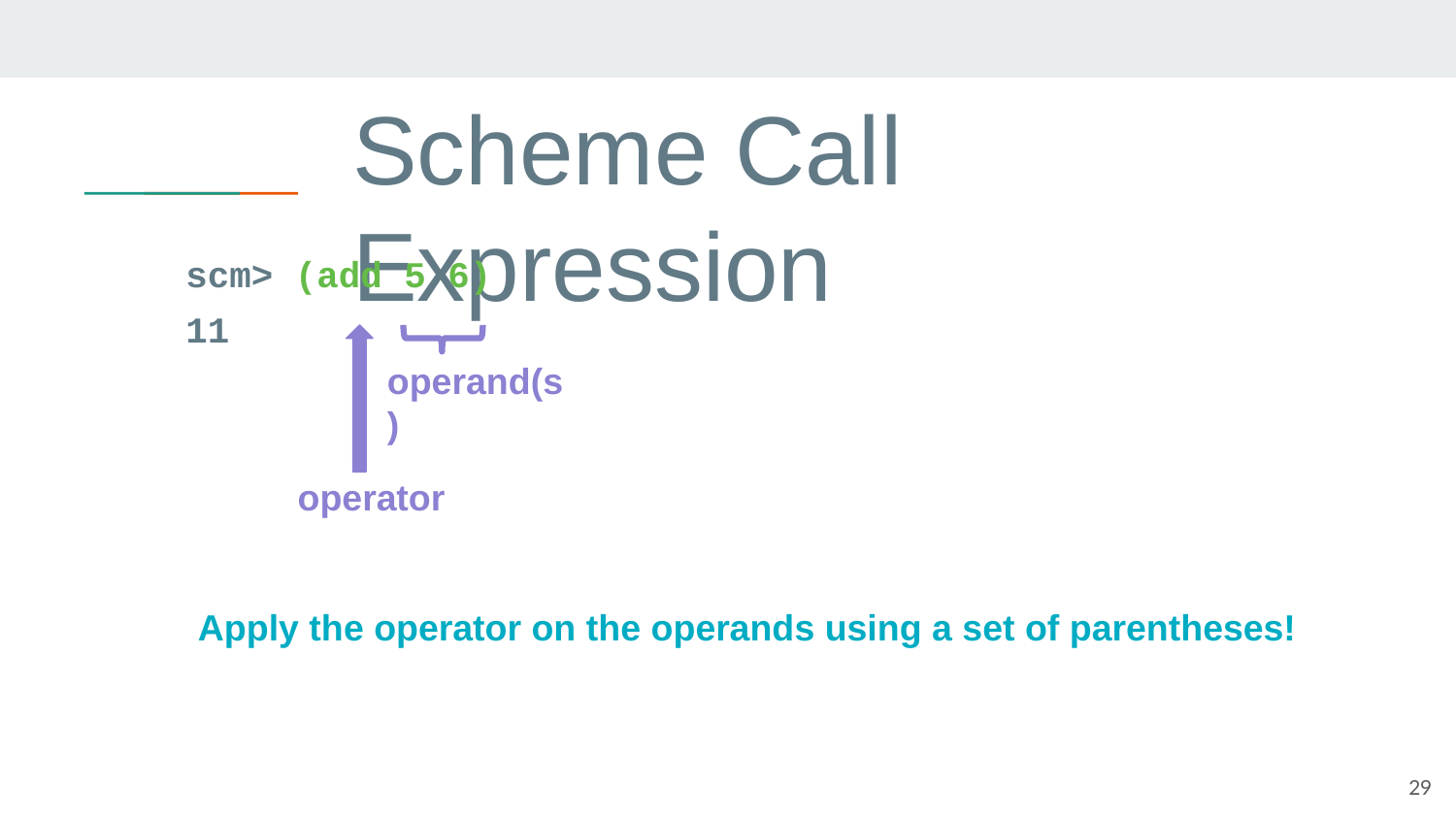

# Scheme Call Expression

scm> (add 5 6)
11

operand(s)
operator
Apply the operator on the operands using a set of parentheses!
29